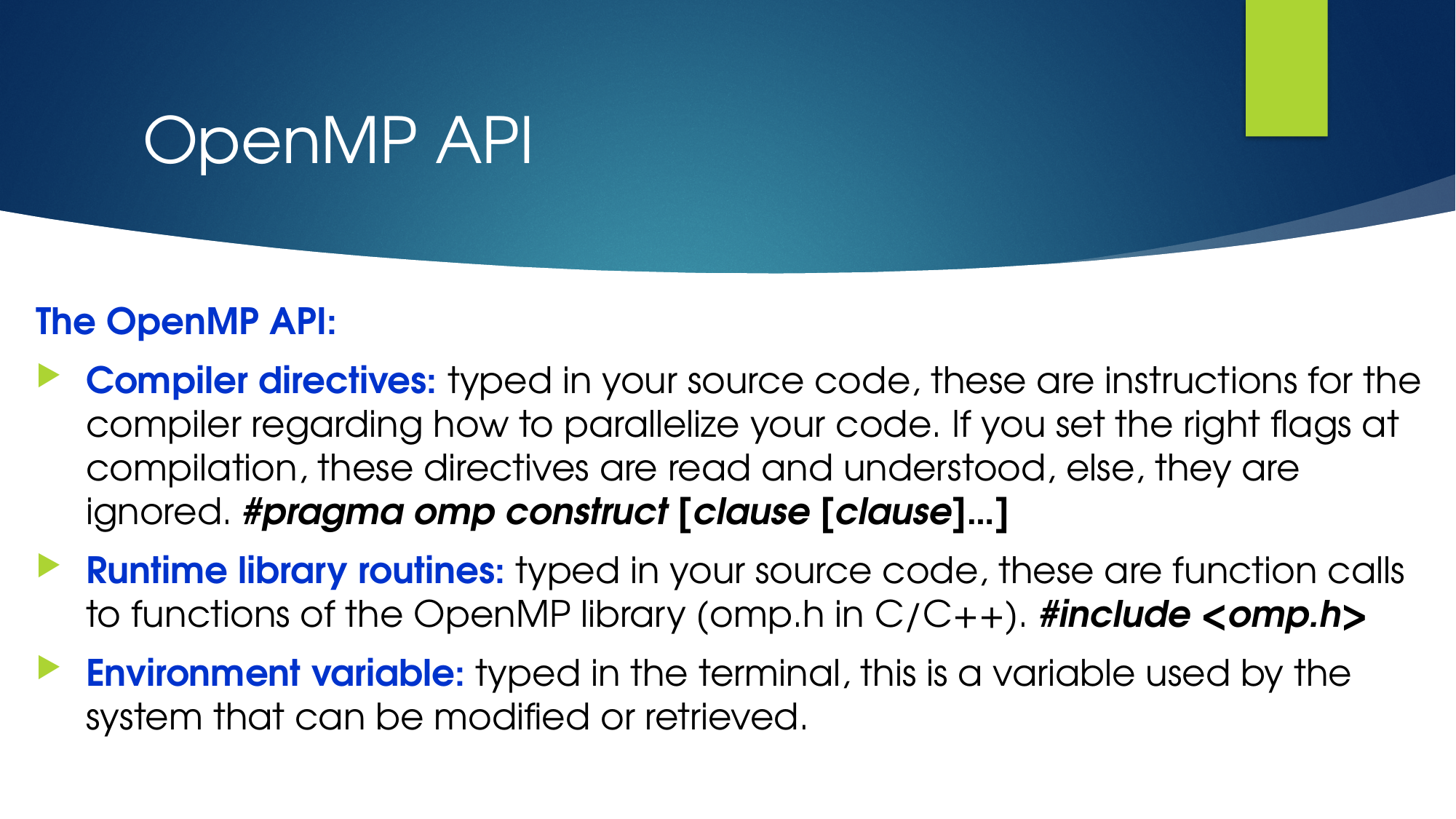

# OpenMP API

The OpenMP API:
Compiler directives: typed in your source code, these are instructions for the compiler regarding how to parallelize your code. If you set the right flags at compilation, these directives are read and understood, else, they are ignored. #pragma omp construct [clause [clause]…]
Runtime library routines: typed in your source code, these are function calls to functions of the OpenMP library (omp.h in C/C++). #include <omp.h>
Environment variable: typed in the terminal, this is a variable used by the system that can be modified or retrieved.